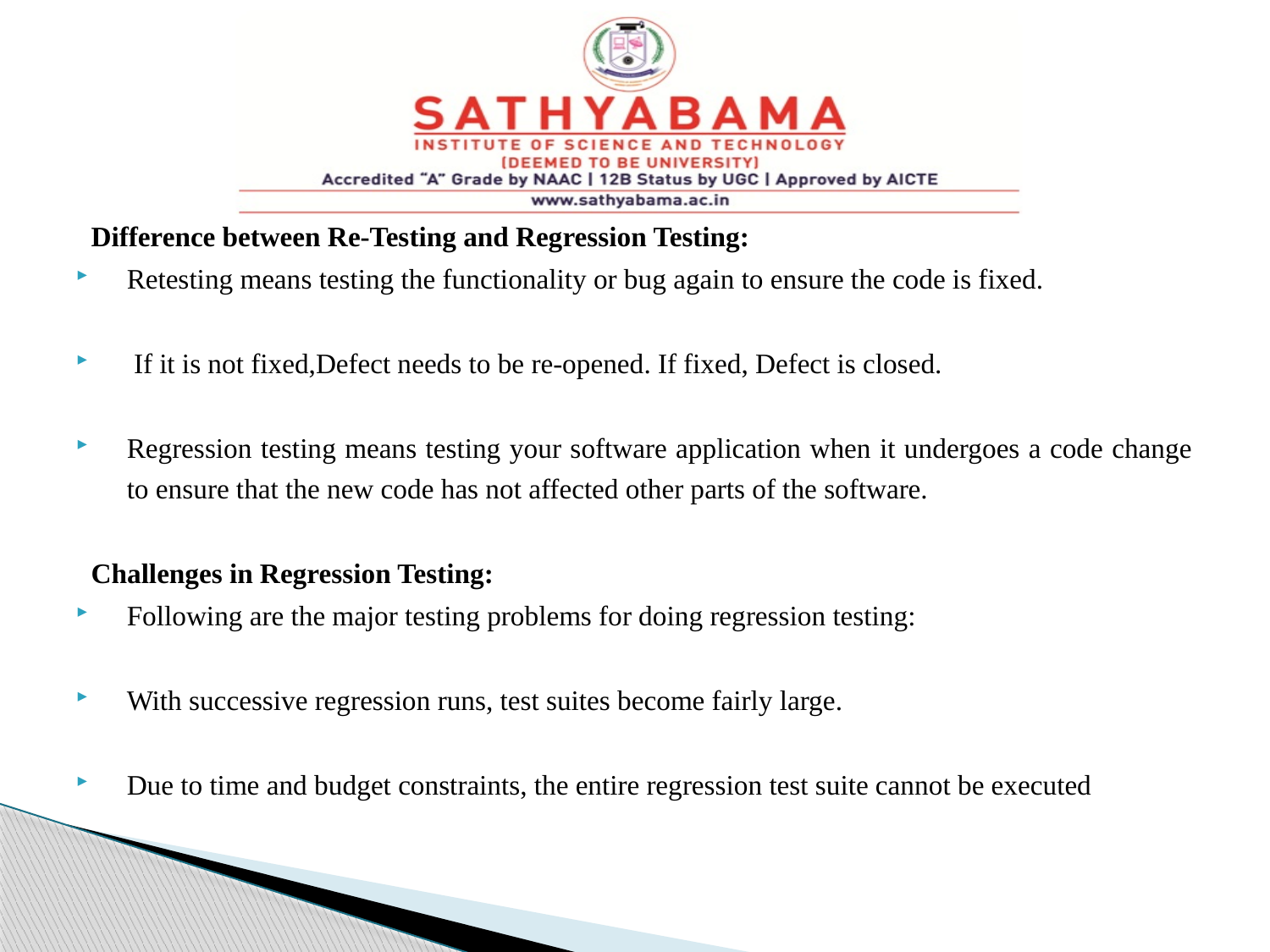

#
Difference between Re-Testing and Regression Testing:
Retesting means testing the functionality or bug again to ensure the code is fixed.

 If it is not fixed,Defect needs to be re-opened. If fixed, Defect is closed.

Regression testing means testing your software application when it undergoes a code change to ensure that the new code has not affected other parts of the software.

Challenges in Regression Testing:
Following are the major testing problems for doing regression testing:

With successive regression runs, test suites become fairly large.

Due to time and budget constraints, the entire regression test suite cannot be executed